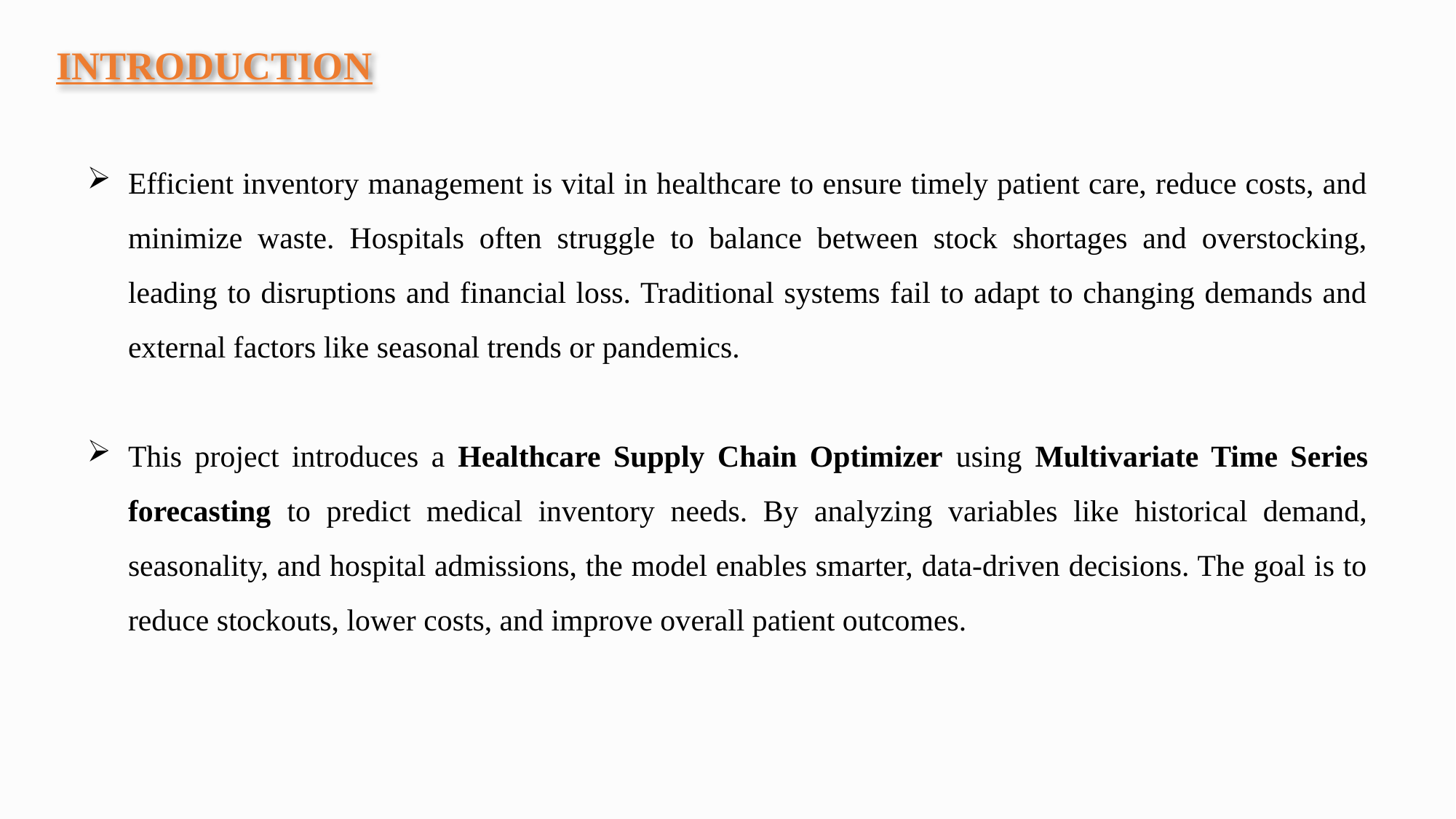

INTRODUCTION
Efficient inventory management is vital in healthcare to ensure timely patient care, reduce costs, and minimize waste. Hospitals often struggle to balance between stock shortages and overstocking, leading to disruptions and financial loss. Traditional systems fail to adapt to changing demands and external factors like seasonal trends or pandemics.

This project introduces a Healthcare Supply Chain Optimizer using Multivariate Time Series forecasting to predict medical inventory needs. By analyzing variables like historical demand, seasonality, and hospital admissions, the model enables smarter, data-driven decisions. The goal is to reduce stockouts, lower costs, and improve overall patient outcomes.